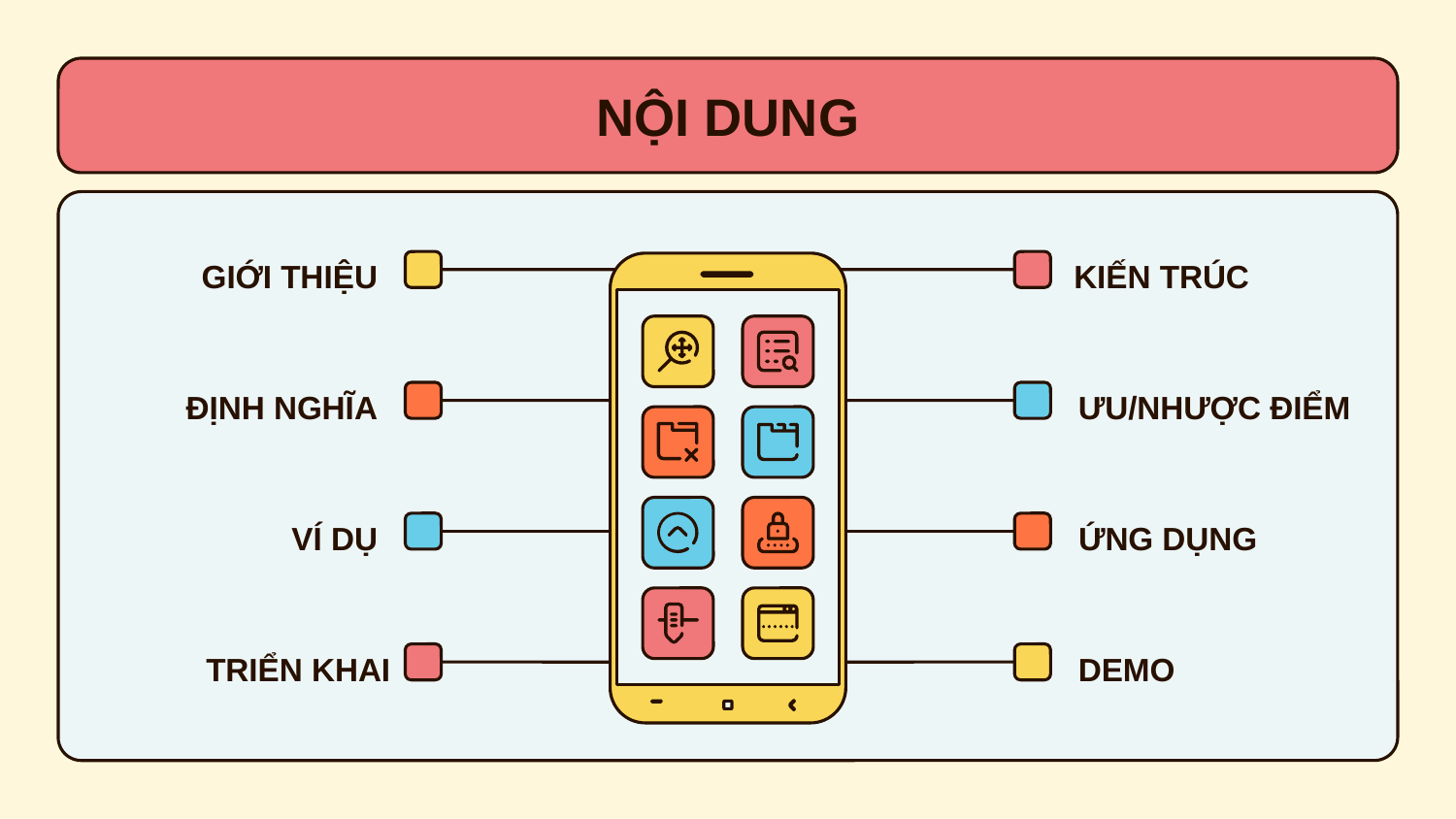

# NỘI DUNG
KIẾN TRÚC

GIỚI THIỆU

ĐỊNH NGHĨA

ƯU/NHƯỢC ĐIỂM

VÍ DỤ

ỨNG DỤNG

TRIỂN KHAI

DEMO